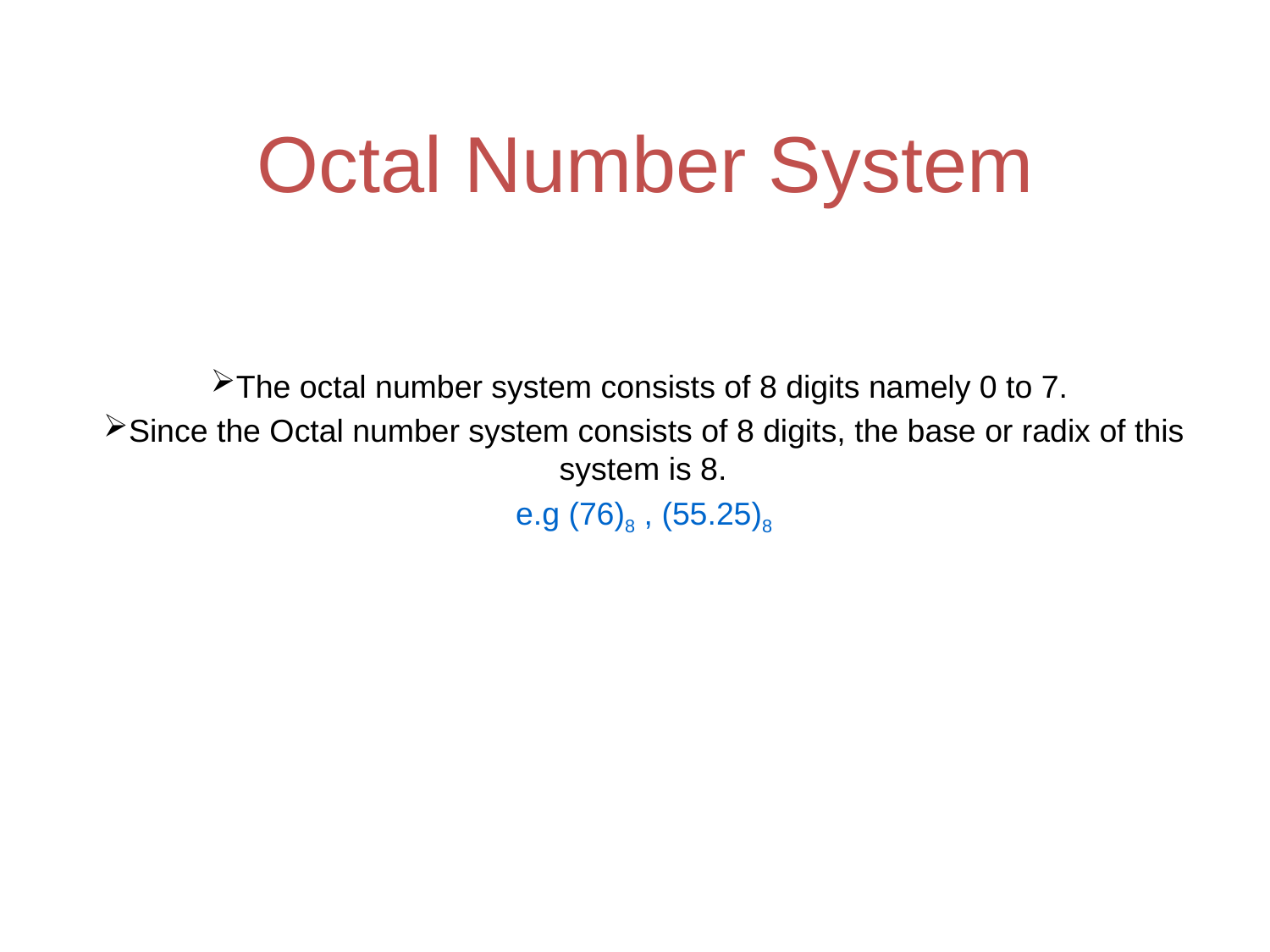

# Octal Number System
The octal number system consists of 8 digits namely 0 to 7.
Since the Octal number system consists of 8 digits, the base or radix of this system is 8.
e.g (76)8 , (55.25)8